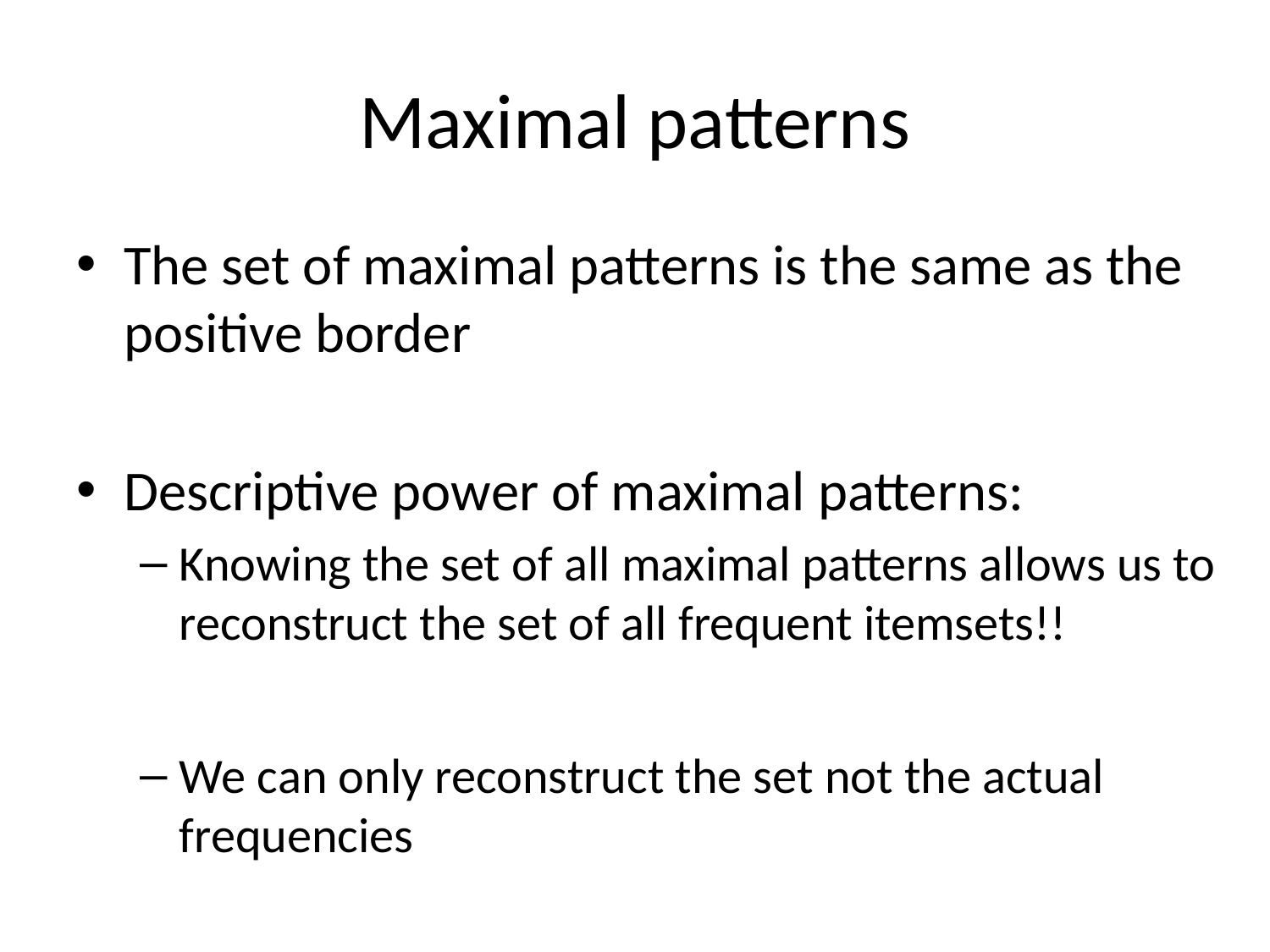

# Maximal patterns
The set of maximal patterns is the same as the positive border

Descriptive power of maximal patterns:
Knowing the set of all maximal patterns allows us to reconstruct the set of all frequent itemsets!!

We can only reconstruct the set not the actual frequencies